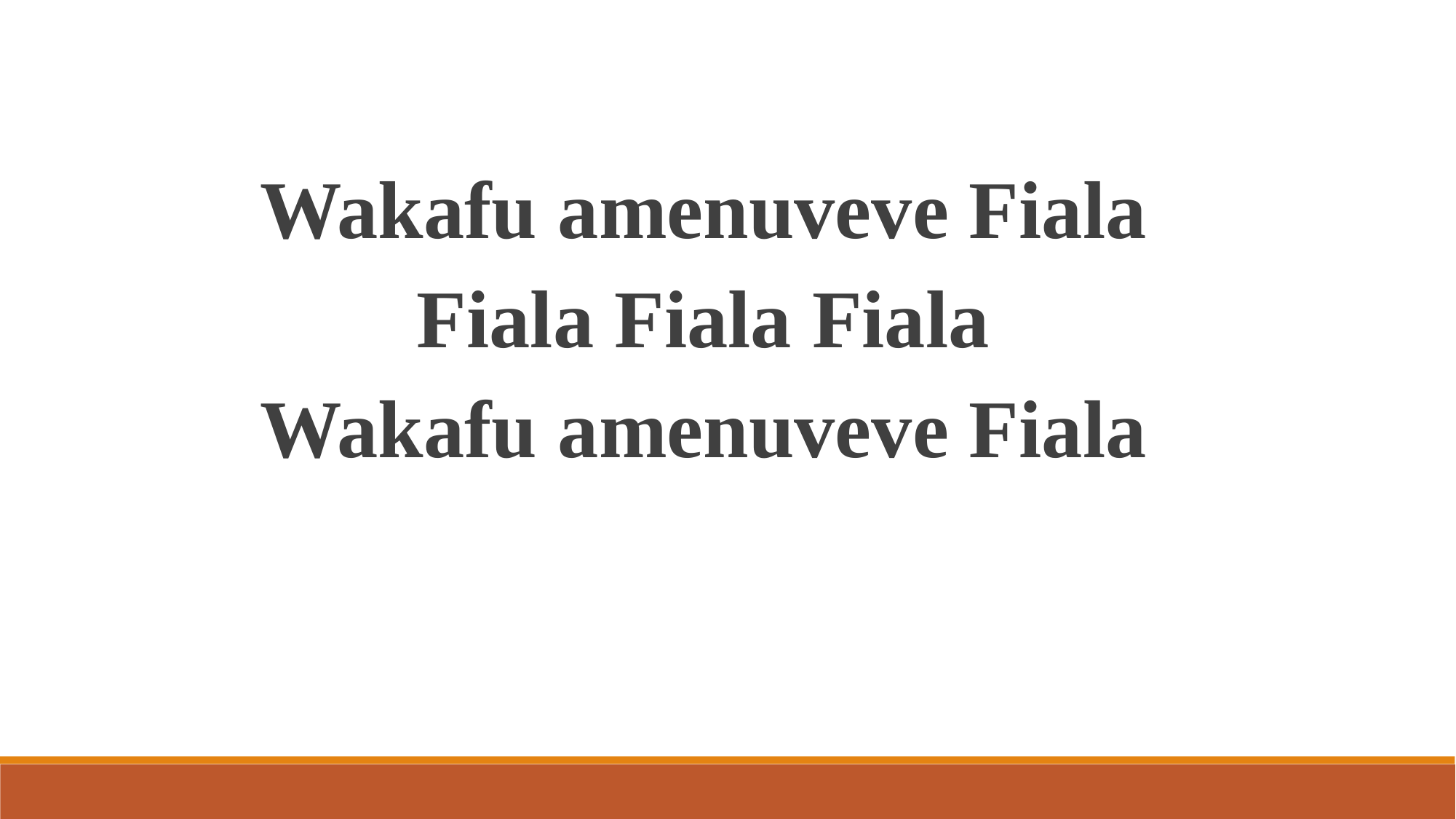

Wakafu amenuveve Fiala
Fiala Fiala Fiala
Wakafu amenuveve Fiala